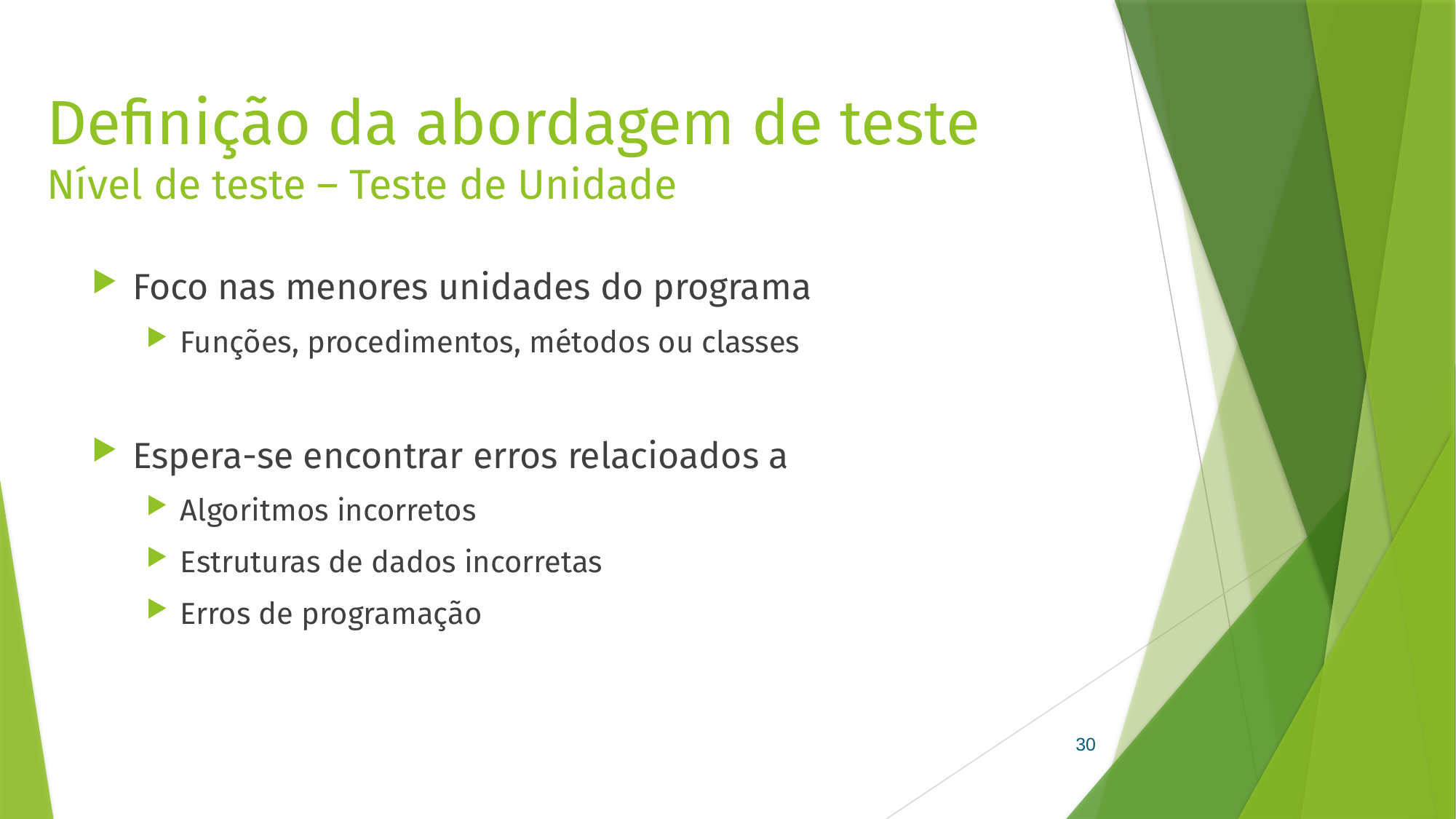

# Definição da abordagem de teste Nível de teste – Teste de Unidade
Foco nas menores unidades do programa
Funções, procedimentos, métodos ou classes

Espera-se encontrar erros relacioados a
Algoritmos incorretos
Estruturas de dados incorretas
Erros de programação
30